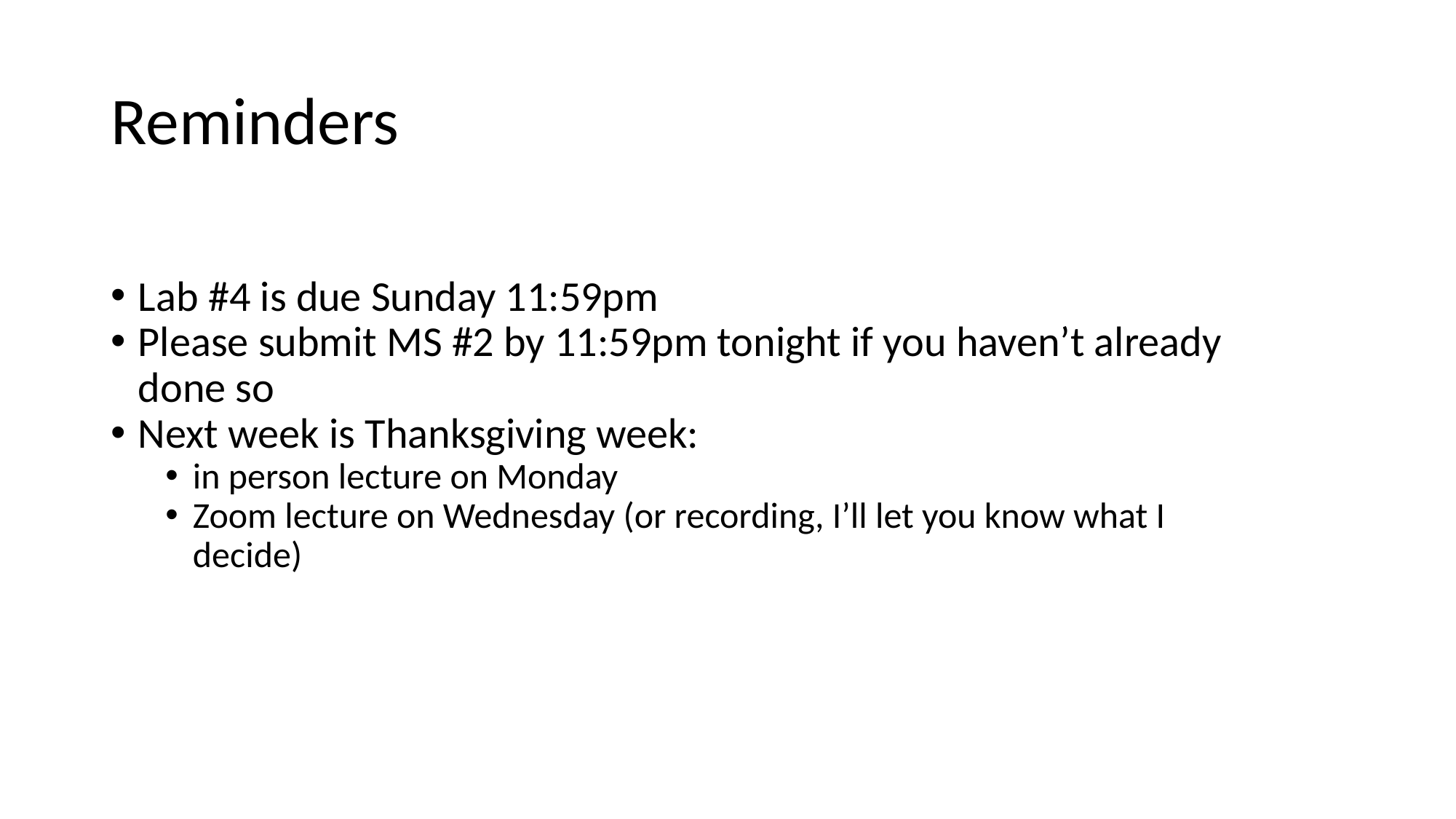

# Reminders

Lab #4 is due Sunday 11:59pm
Please submit MS #2 by 11:59pm tonight if you haven’t already done so
Next week is Thanksgiving week:
in person lecture on Monday
Zoom lecture on Wednesday (or recording, I’ll let you know what I decide)